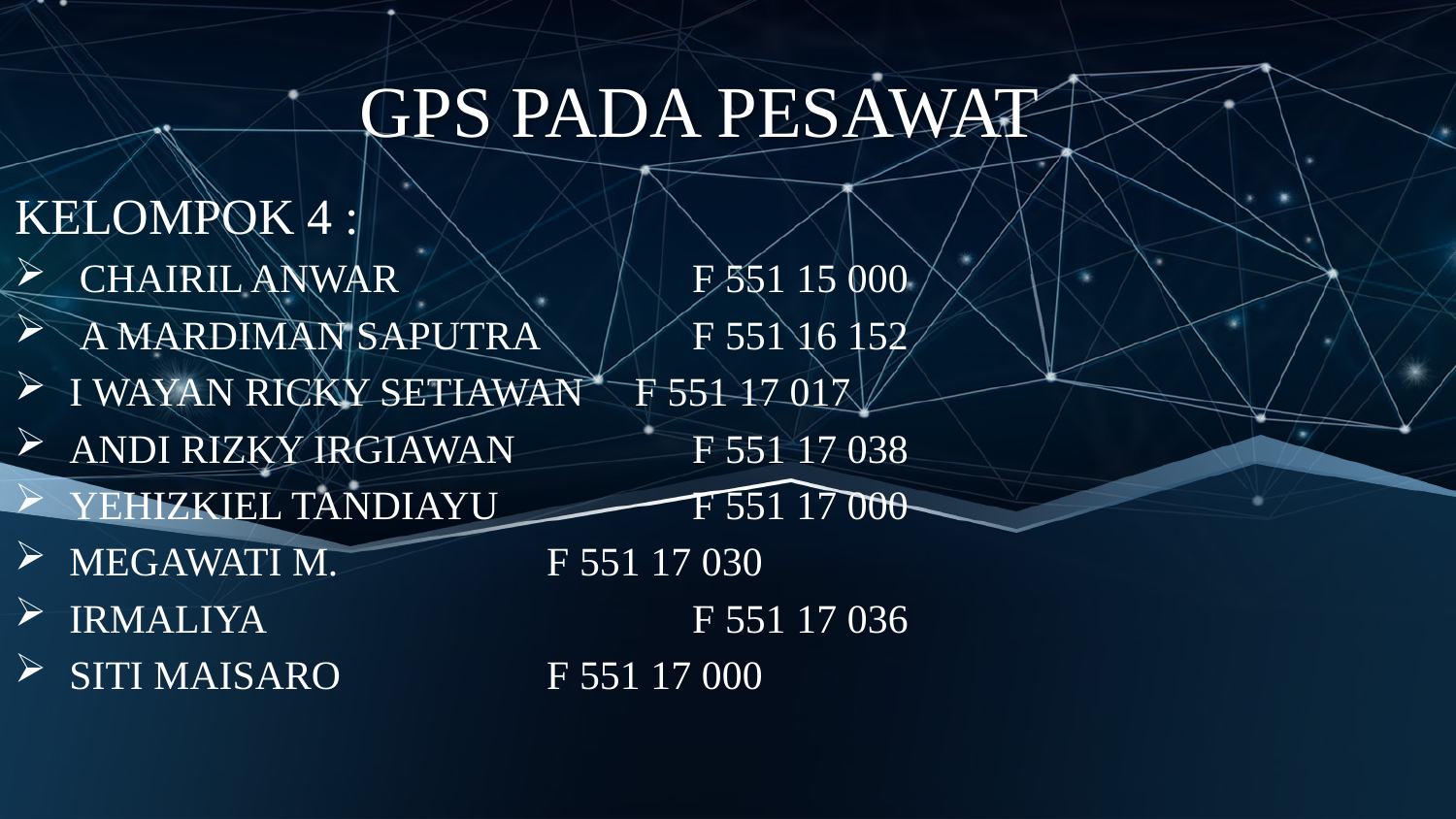

# GPS PADA PESAWAT
KELOMPOK 4 :
 CHAIRIL ANWAR 		    F 551 15 000
 A MARDIMAN SAPUTRA 	    F 551 16 152
I WAYAN RICKY SETIAWAN     F 551 17 017
ANDI RIZKY IRGIAWAN 	    F 551 17 038
YEHIZKIEL TANDIAYU 	    F 551 17 000
MEGAWATI M. 		    F 551 17 030
IRMALIYA 			    F 551 17 036
SITI MAISARO 		    F 551 17 000